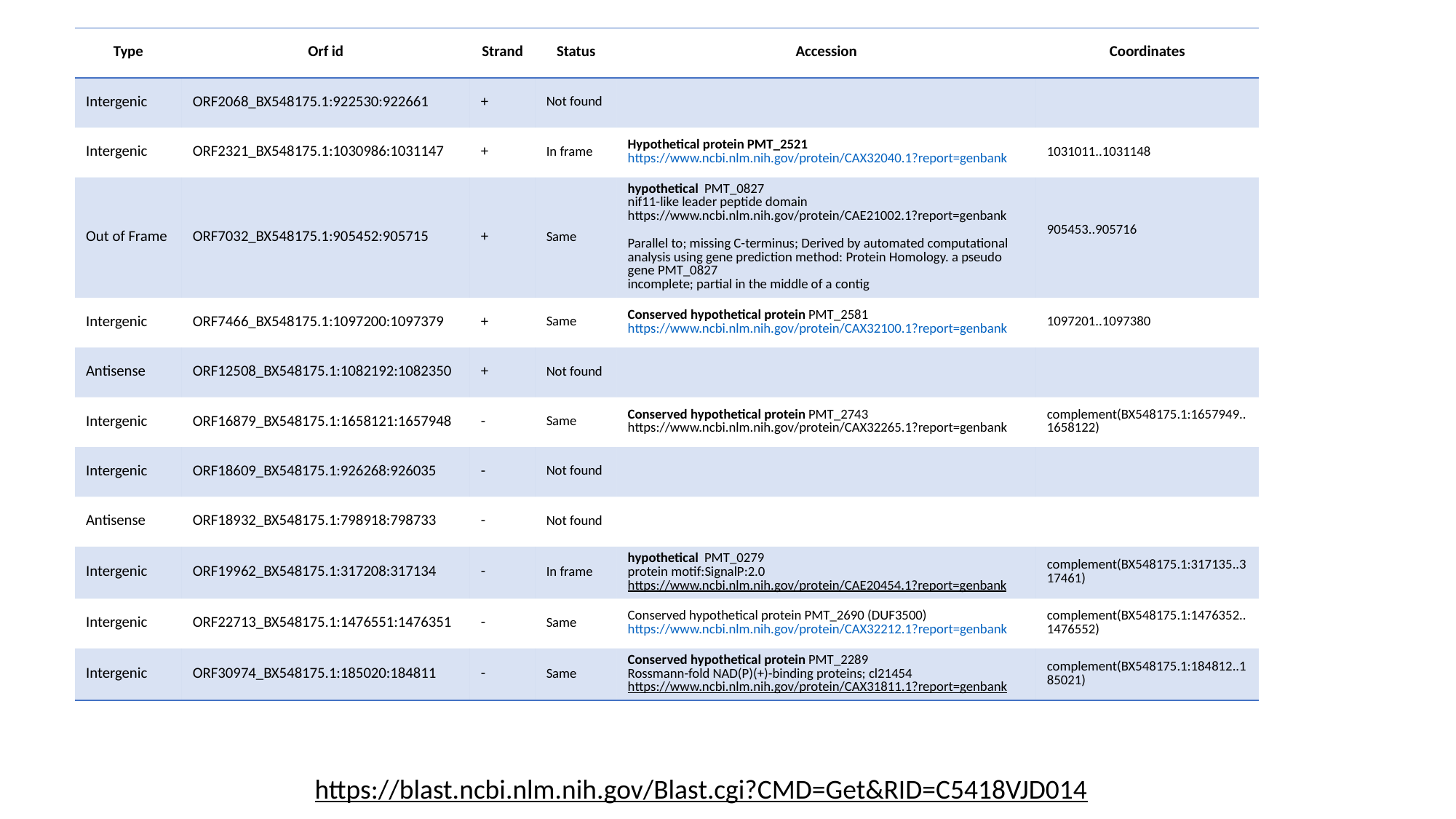

| Type | Orf id | Strand | Status | Accession | Coordinates |
| --- | --- | --- | --- | --- | --- |
| Intergenic | ORF2068\_BX548175.1:922530:922661 | + | Not found |  |  |
| Intergenic | ORF2321\_BX548175.1:1030986:1031147 | + | In frame | Hypothetical protein PMT\_2521 https://www.ncbi.nlm.nih.gov/protein/CAX32040.1?report=genbank | 1031011..1031148 |
| Out of Frame | ORF7032\_BX548175.1:905452:905715 | + | Same | hypothetical PMT\_0827 nif11-like leader peptide domain https://www.ncbi.nlm.nih.gov/protein/CAE21002.1?report=genbank Parallel to; missing C-terminus; Derived by automated computational analysis using gene prediction method: Protein Homology. a pseudo gene PMT\_0827 incomplete; partial in the middle of a contig | 905453..905716 |
| Intergenic | ORF7466\_BX548175.1:1097200:1097379 | + | Same | Conserved hypothetical protein PMT\_2581 https://www.ncbi.nlm.nih.gov/protein/CAX32100.1?report=genbank | 1097201..1097380 |
| Antisense | ORF12508\_BX548175.1:1082192:1082350 | + | Not found |  |  |
| Intergenic | ORF16879\_BX548175.1:1658121:1657948 | - | Same | Conserved hypothetical protein PMT\_2743 https://www.ncbi.nlm.nih.gov/protein/CAX32265.1?report=genbank | complement(BX548175.1:1657949..1658122) |
| Intergenic | ORF18609\_BX548175.1:926268:926035 | - | Not found |  |  |
| Antisense | ORF18932\_BX548175.1:798918:798733 | - | Not found |  |  |
| Intergenic | ORF19962\_BX548175.1:317208:317134 | - | In frame | hypothetical PMT\_0279 protein motif:SignalP:2.0 https://www.ncbi.nlm.nih.gov/protein/CAE20454.1?report=genbank | complement(BX548175.1:317135..317461) |
| Intergenic | ORF22713\_BX548175.1:1476551:1476351 | - | Same | Conserved hypothetical protein PMT\_2690 (DUF3500) https://www.ncbi.nlm.nih.gov/protein/CAX32212.1?report=genbank | complement(BX548175.1:1476352..1476552) |
| Intergenic | ORF30974\_BX548175.1:185020:184811 | - | Same | Conserved hypothetical protein PMT\_2289 Rossmann-fold NAD(P)(+)-binding proteins; cl21454 https://www.ncbi.nlm.nih.gov/protein/CAX31811.1?report=genbank | complement(BX548175.1:184812..185021) |
https://blast.ncbi.nlm.nih.gov/Blast.cgi?CMD=Get&RID=C5418VJD014